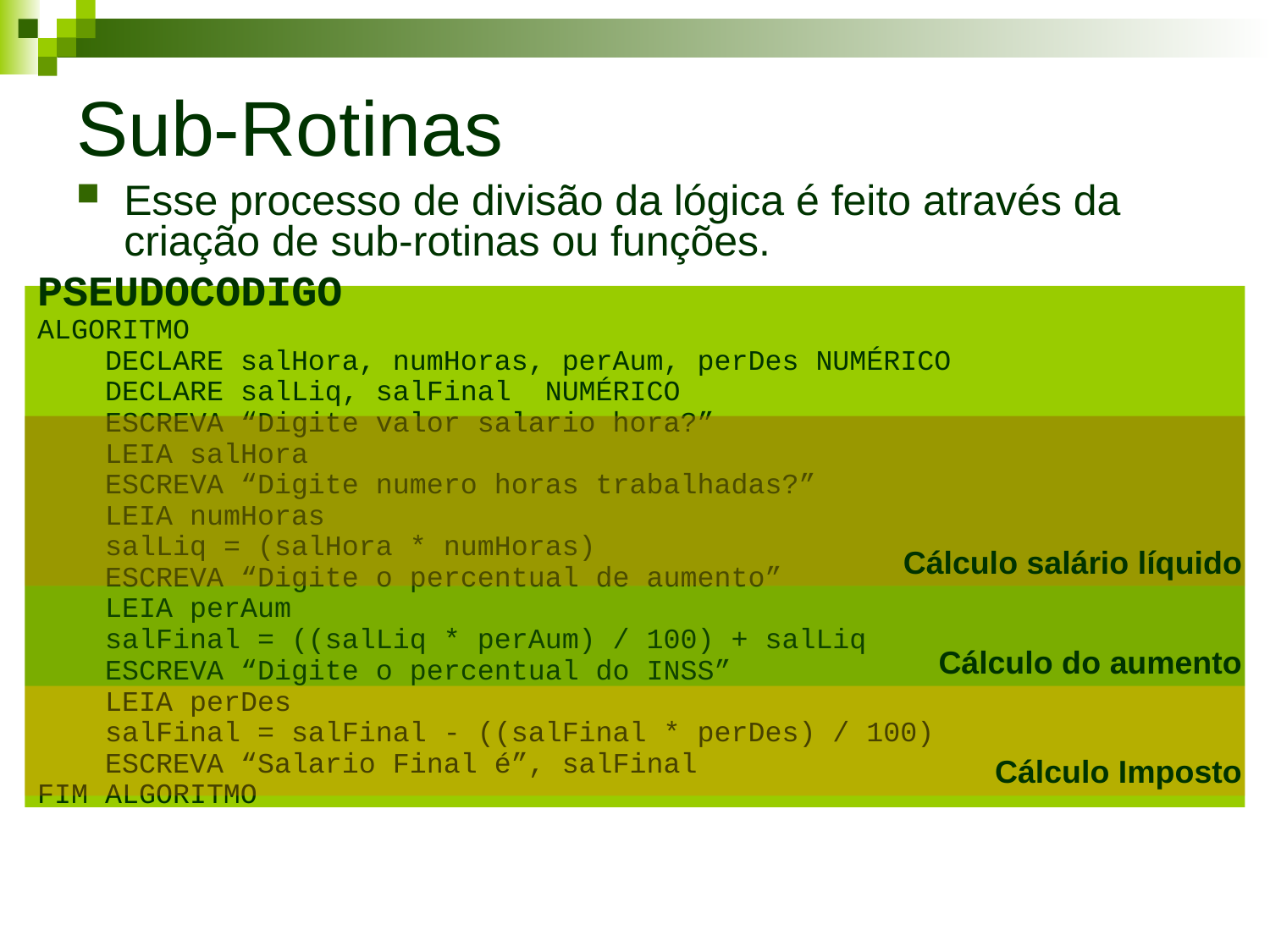

# Sub-Rotinas
Esse processo de divisão da lógica é feito através da criação de sub-rotinas ou funções.
PSEUDOCODIGO
ALGORITMO
    DECLARE salHora, numHoras, perAum, perDes NUMÉRICO
    DECLARE salLiq, salFinal  NUMÉRICO
    ESCREVA “Digite valor salario hora?”
    LEIA salHora
    ESCREVA “Digite numero horas trabalhadas?”
    LEIA numHoras
    salLiq = (salHora * numHoras)
    ESCREVA “Digite o percentual de aumento”
    LEIA perAum
    salFinal = ((salLiq * perAum) / 100) + salLiq
    ESCREVA “Digite o percentual do INSS”
    LEIA perDes
    salFinal = salFinal - ((salFinal * perDes) / 100)
    ESCREVA “Salario Final é”, salFinal
FIM ALGORITMO

Cálculo salário líquido

Cálculo do aumento

Cálculo Imposto